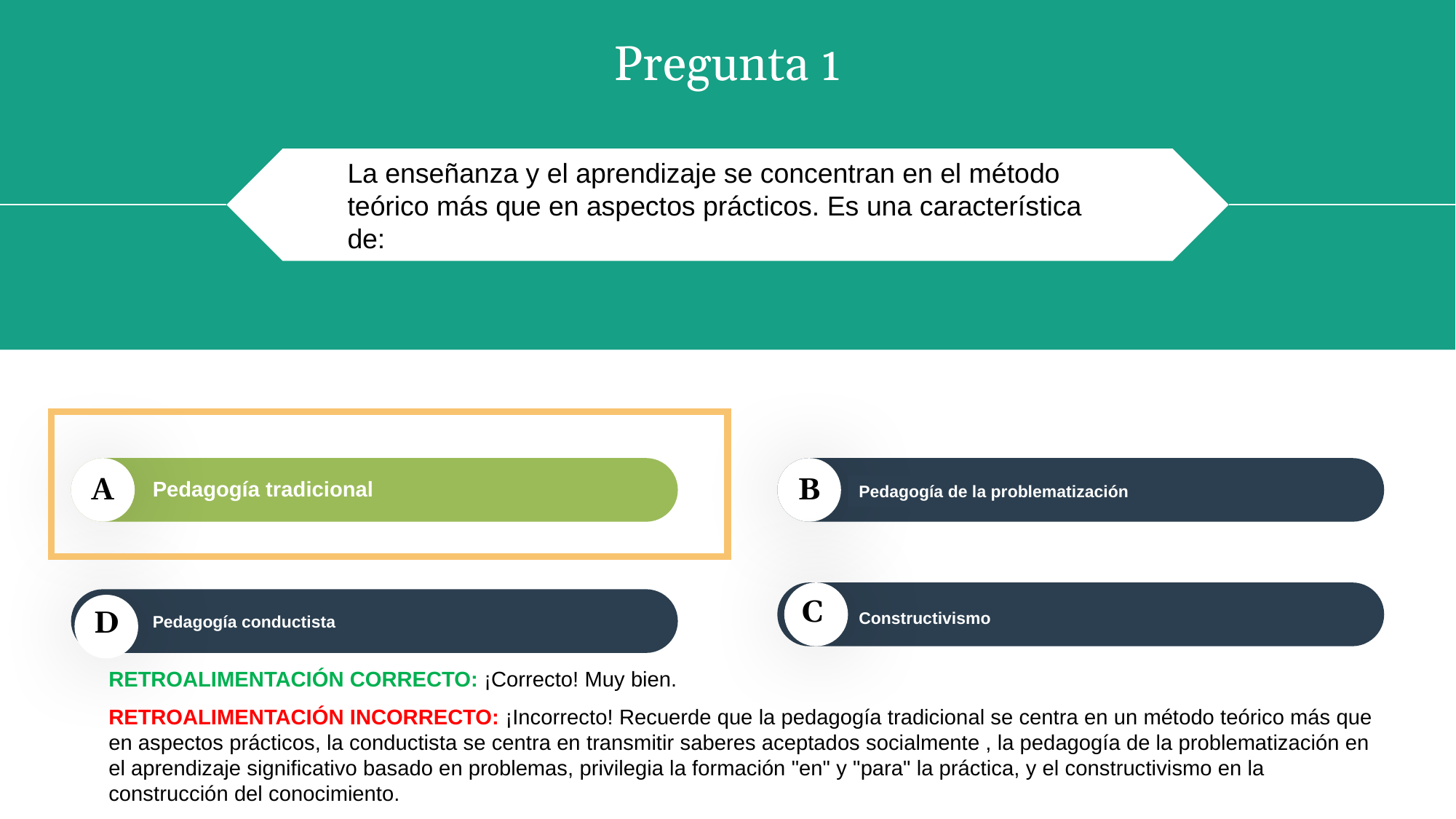

Pregunta 1

La enseñanza y el aprendizaje se concentran en el método teórico más que en aspectos prácticos. Es una característica de:

A
Pedagogía tradicional

D
Pedagogía conductista

B
Pedagogía de la problematización

C
Constructivismo
RETROALIMENTACIÓN CORRECTO: ¡Correcto! Muy bien.
RETROALIMENTACIÓN INCORRECTO: ¡Incorrecto! Recuerde que la pedagogía tradicional se centra en un método teórico más que en aspectos prácticos, la conductista se centra en transmitir saberes aceptados socialmente , la pedagogía de la problematización en el aprendizaje significativo basado en problemas, privilegia la formación "en" y "para" la práctica, y el constructivismo en la construcción del conocimiento.